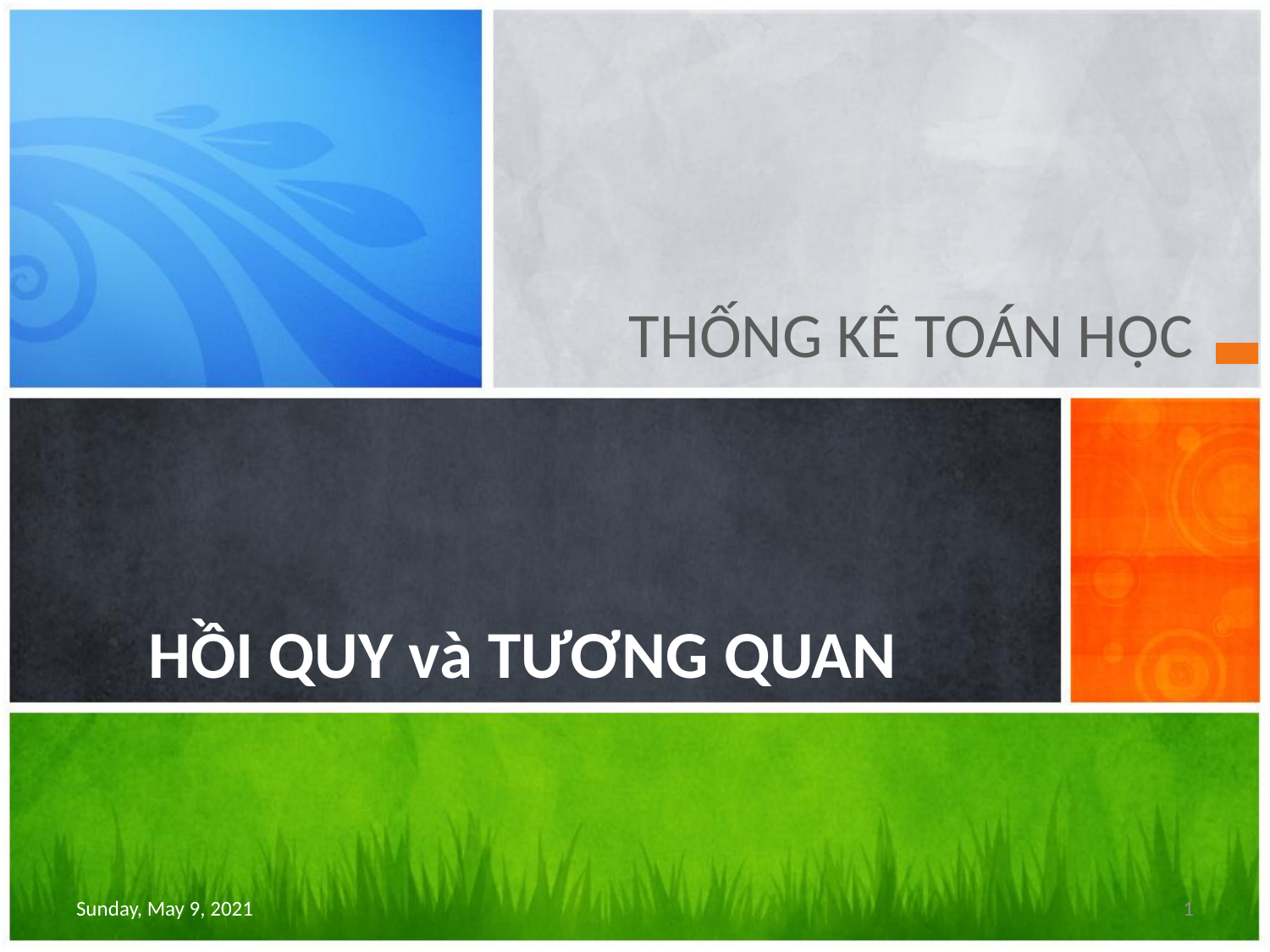

THỐNG KÊ TOÁN HỌC
# HỒI QUY và TƯƠNG QUAN
Sunday, May 9, 2021
1